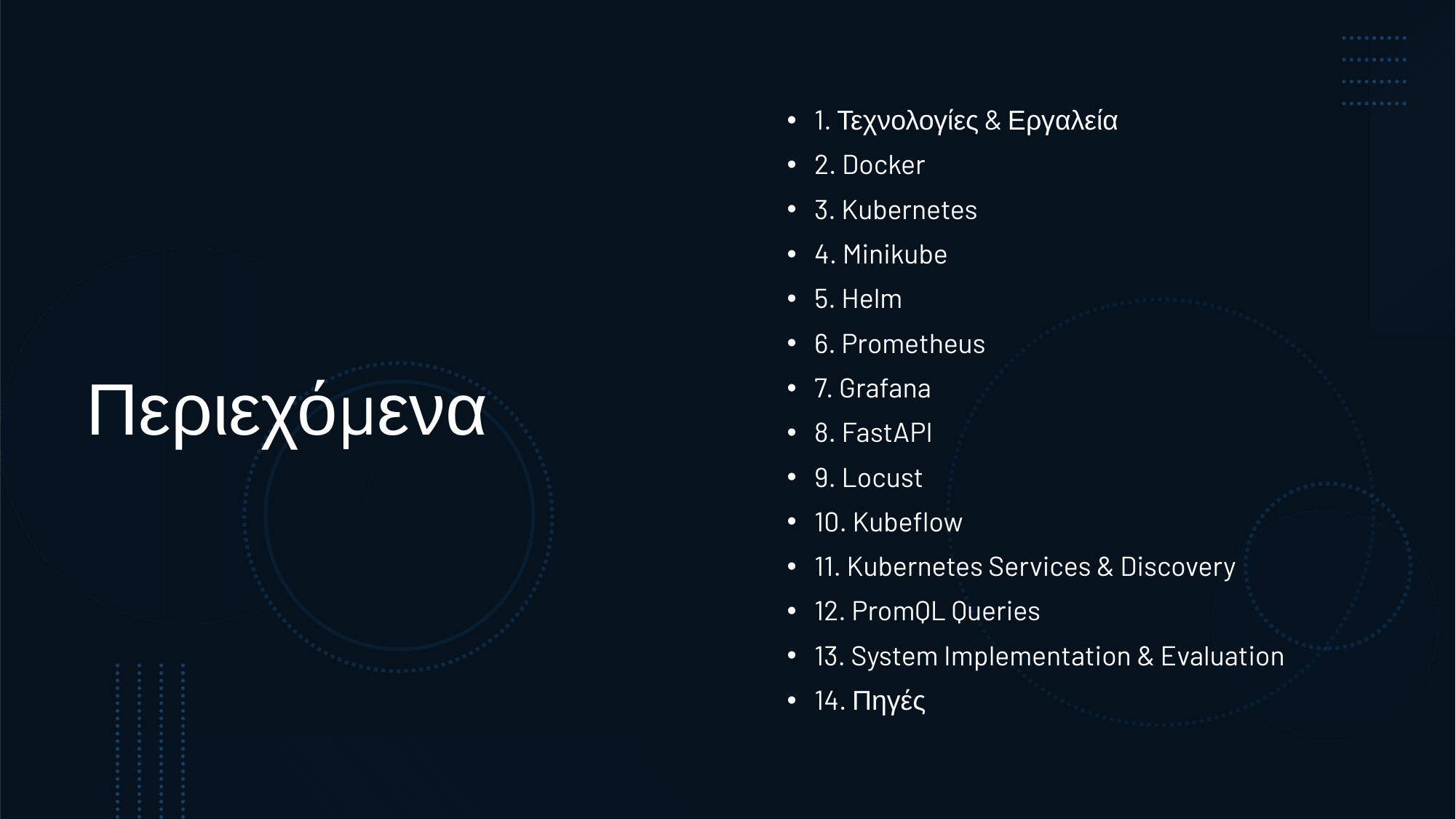

# Περιεχόμενα
1. Τεχνολογίες & Εργαλεία
2. Docker
3. Kubernetes
4. Minikube
5. Helm
6. Prometheus
7. Grafana
8. FastAPI
9. Locust
10. Kubeflow
11. Kubernetes Services & Discovery
12. PromQL Queries
13. System Implementation & Evaluation
14. Πηγές